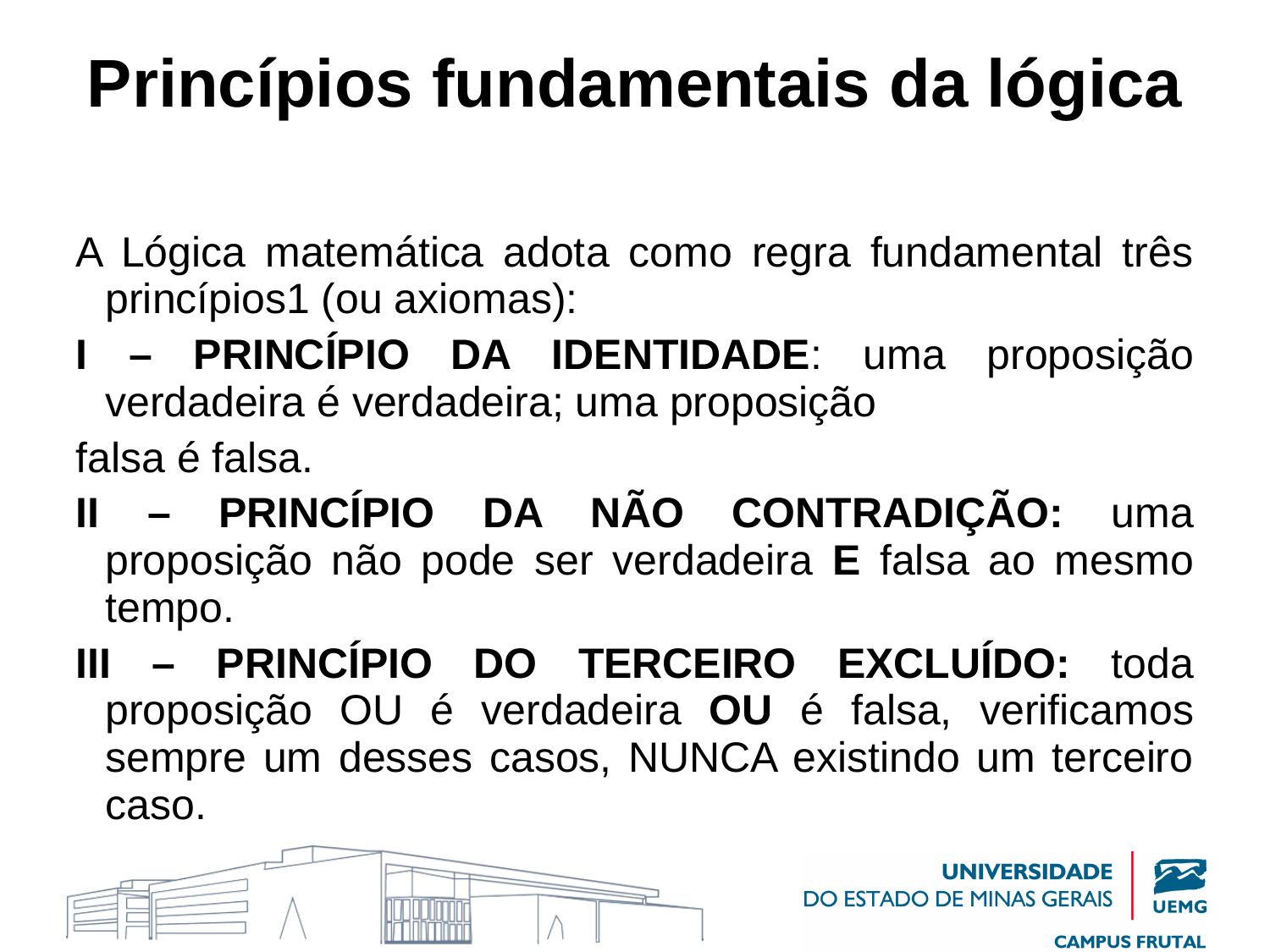

# Princípios fundamentais da lógica
A Lógica matemática adota como regra fundamental três princípios1 (ou axiomas):
I – PRINCÍPIO DA IDENTIDADE: uma proposição verdadeira é verdadeira; uma proposição
falsa é falsa.
II – PRINCÍPIO DA NÃO CONTRADIÇÃO: uma proposição não pode ser verdadeira E falsa ao mesmo tempo.
III – PRINCÍPIO DO TERCEIRO EXCLUÍDO: toda proposição OU é verdadeira OU é falsa, verificamos sempre um desses casos, NUNCA existindo um terceiro caso.